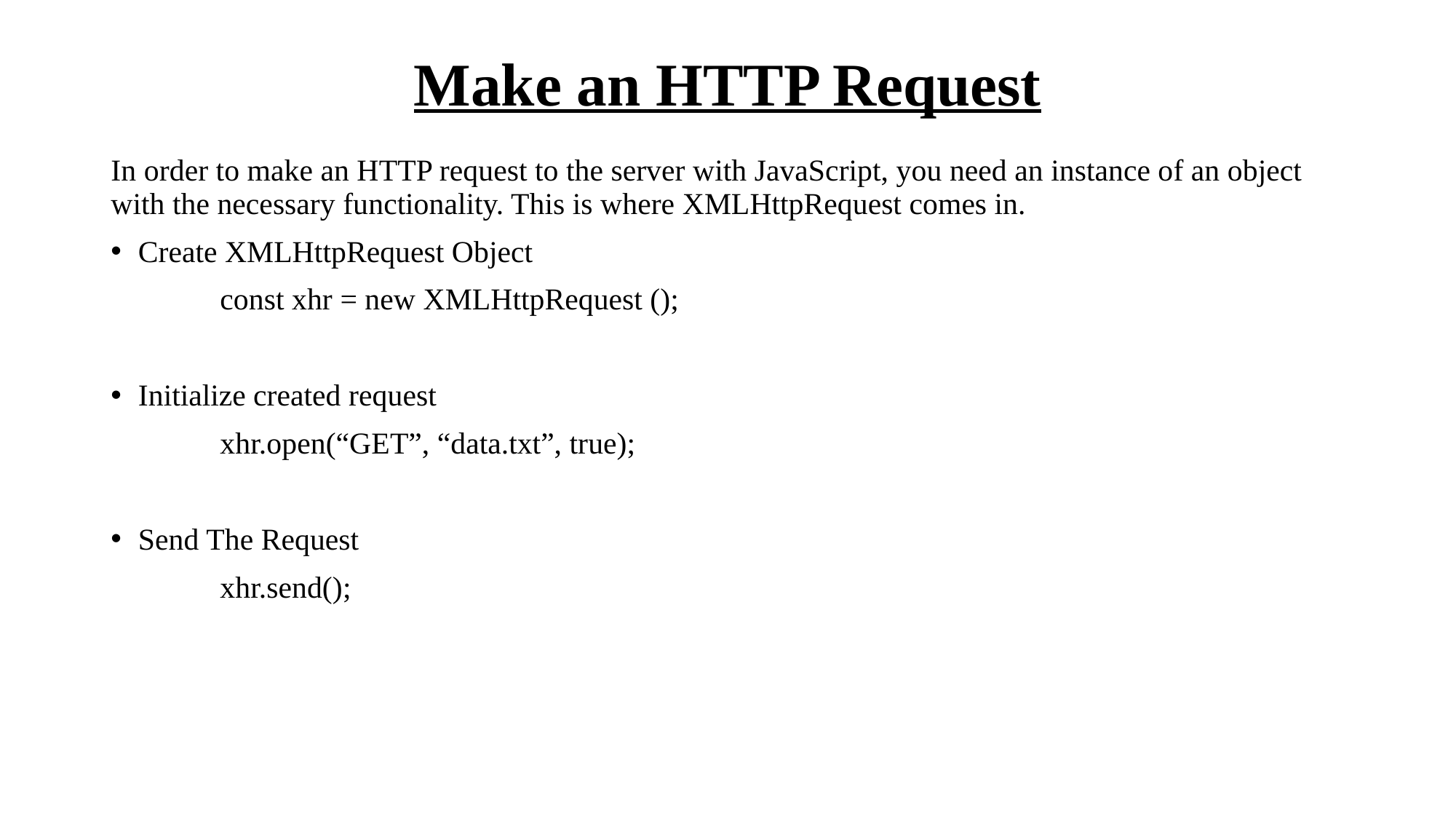

# Make an HTTP Request
In order to make an HTTP request to the server with JavaScript, you need an instance of an object with the necessary functionality. This is where XMLHttpRequest comes in.
Create XMLHttpRequest Object
	const xhr = new XMLHttpRequest ();

Initialize created request
	xhr.open(“GET”, “data.txt”, true);

Send The Request
	xhr.send();